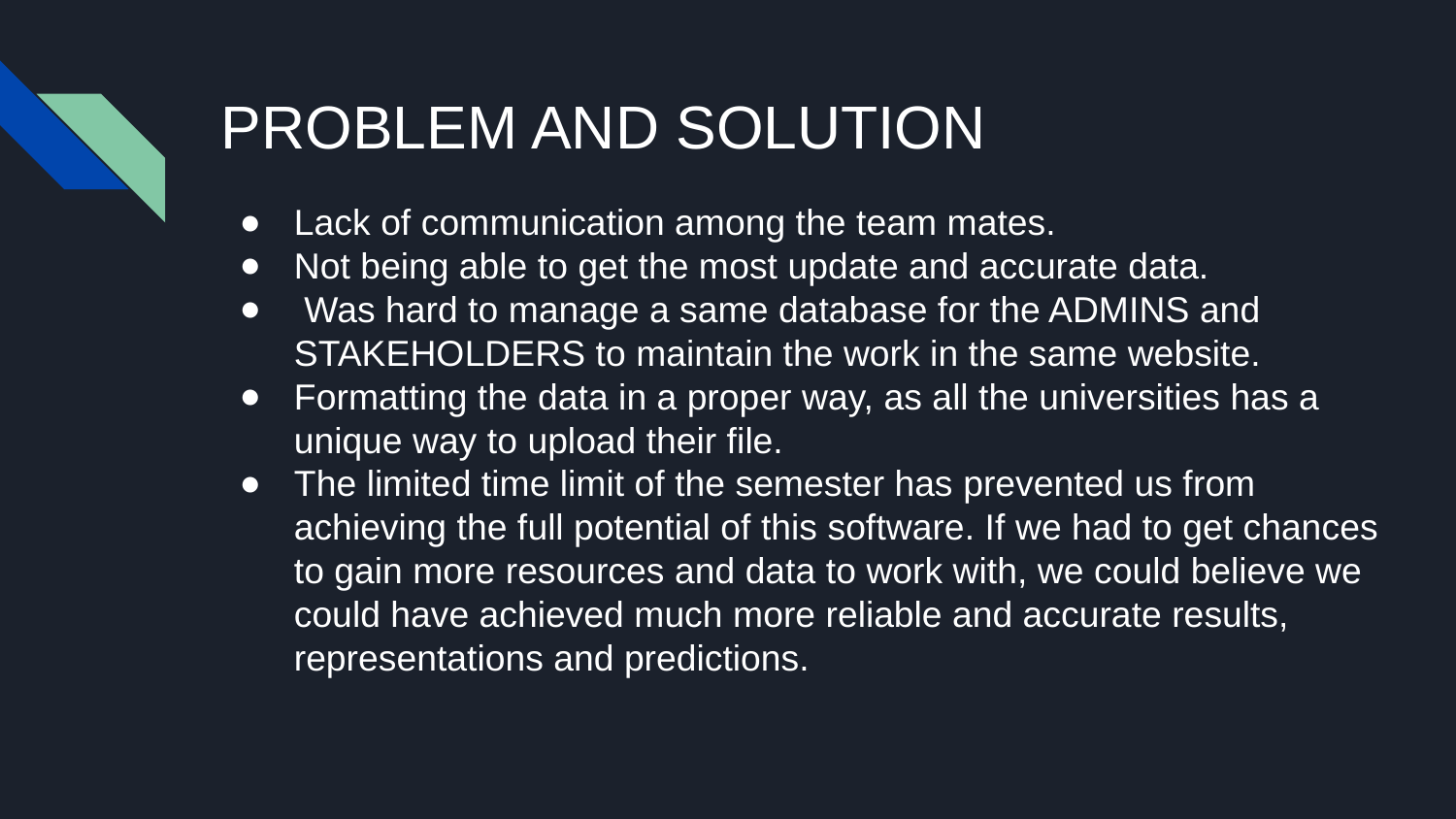

# PROBLEM AND SOLUTION

Lack of communication among the team mates.
Not being able to get the most update and accurate data.
 Was hard to manage a same database for the ADMINS and STAKEHOLDERS to maintain the work in the same website.
Formatting the data in a proper way, as all the universities has a unique way to upload their file.
The limited time limit of the semester has prevented us from achieving the full potential of this software. If we had to get chances to gain more resources and data to work with, we could believe we could have achieved much more reliable and accurate results, representations and predictions.